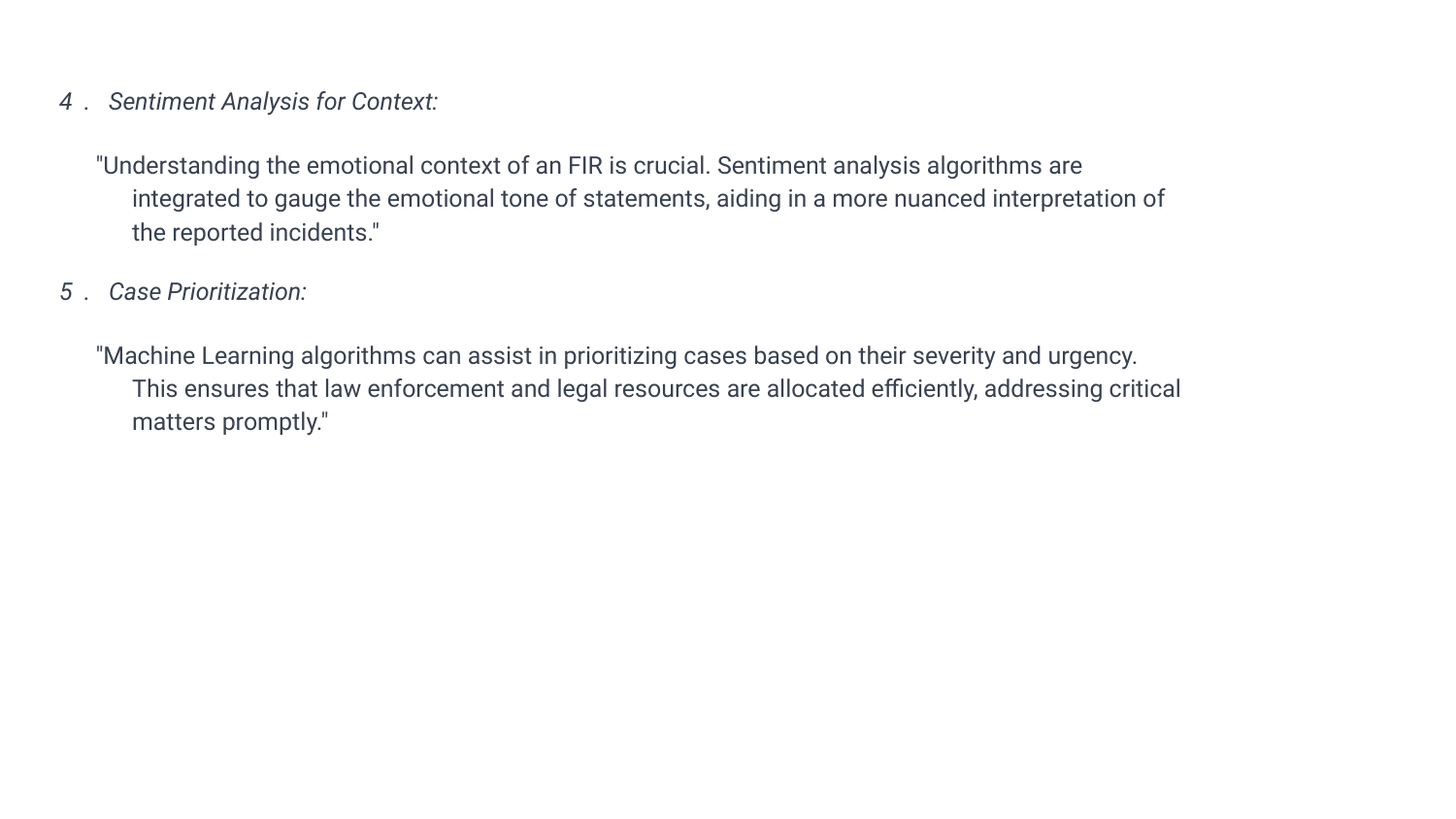

4  .   Sentiment Analysis for Context:
"Understanding the emotional context of an FIR is crucial. Sentiment analysis algorithms are integrated to gauge the emotional tone of statements, aiding in a more nuanced interpretation of the reported incidents."
5  .   Case Prioritization:
"Machine Learning algorithms can assist in prioritizing cases based on their severity and urgency. This ensures that law enforcement and legal resources are allocated efficiently, addressing critical matters promptly."